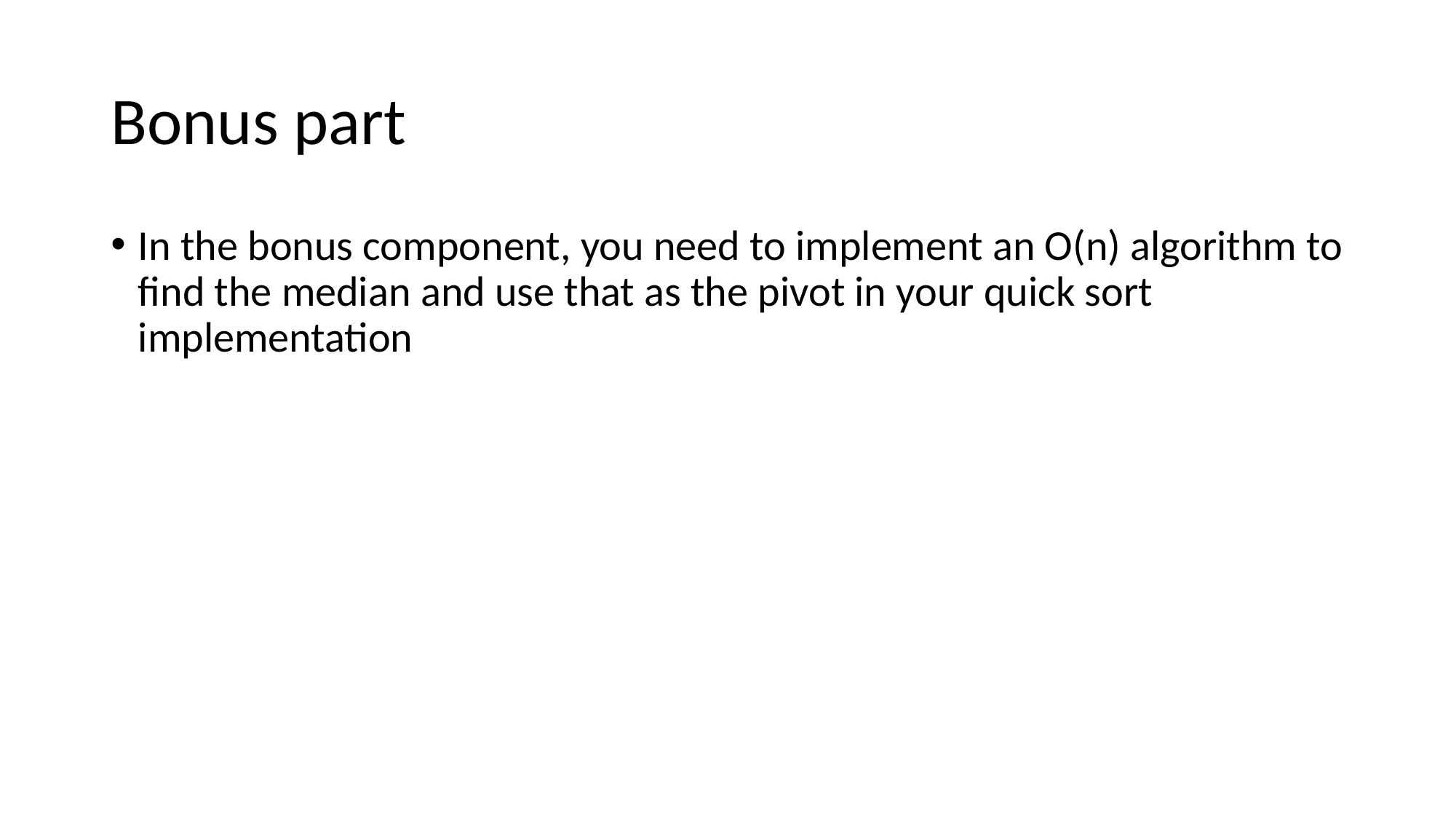

# Bonus part
In the bonus component, you need to implement an O(n) algorithm to find the median and use that as the pivot in your quick sort implementation